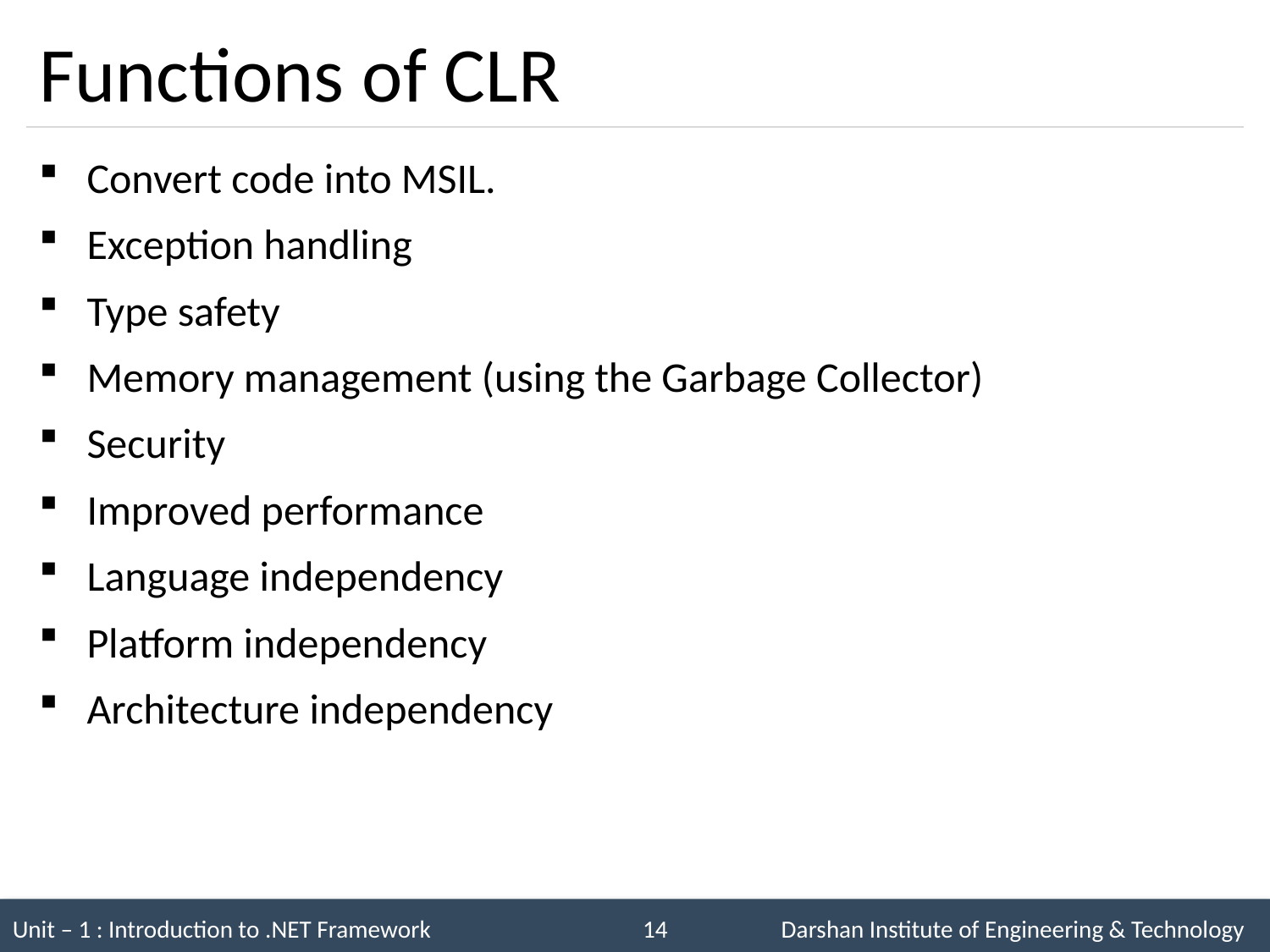

# Functions of CLR
Convert code into MSIL.
Exception handling
Type safety
Memory management (using the Garbage Collector)
Security
Improved performance
Language independency
Platform independency
Architecture independency